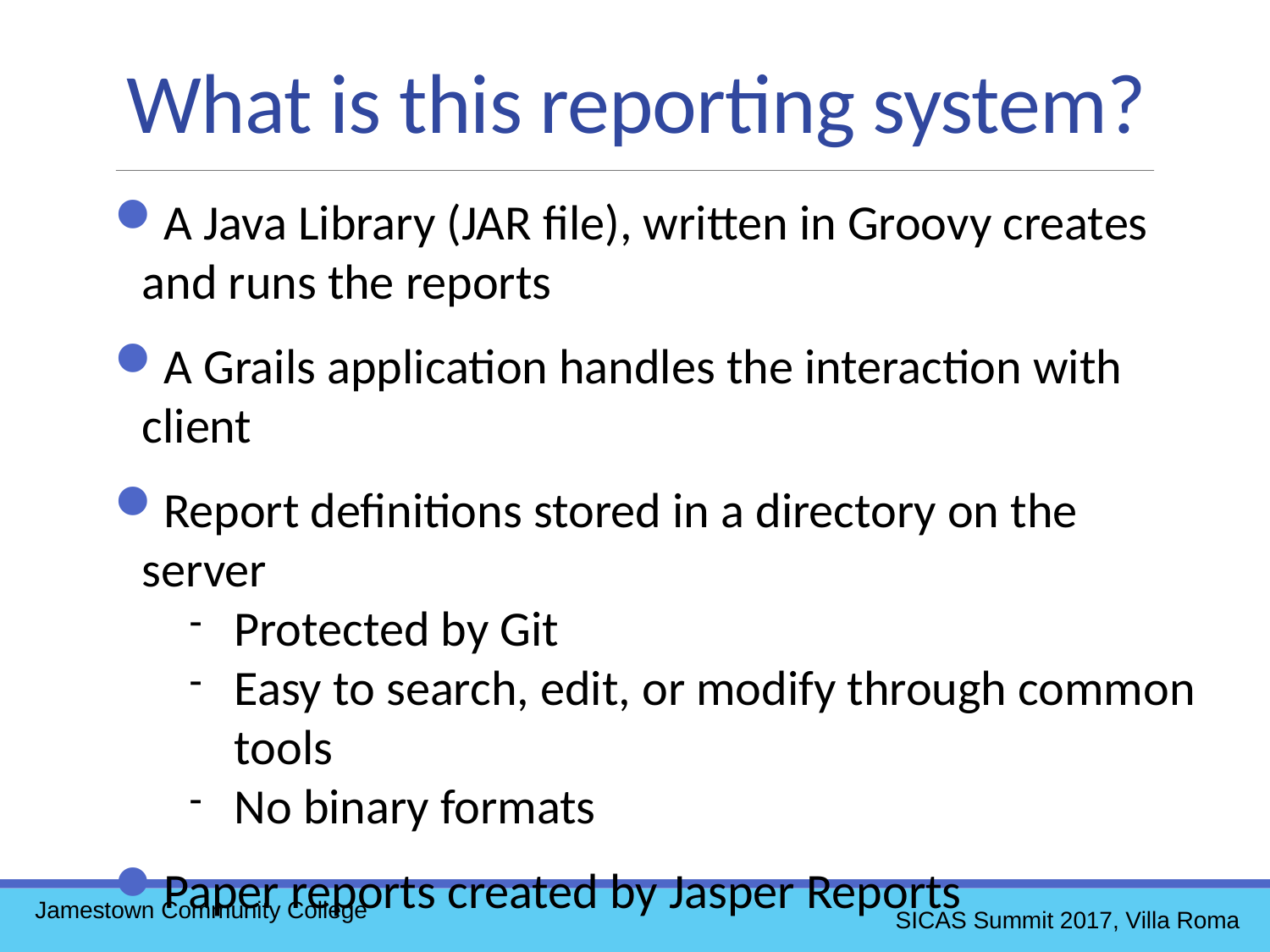

What is this reporting system?
A Java Library (JAR file), written in Groovy creates and runs the reports

A Grails application handles the interaction with client

Report definitions stored in a directory on the server
Protected by Git
Easy to search, edit, or modify through common tools
No binary formats

Paper reports created by Jasper Reports

Jamestown Community College
SICAS Summit 2017, Villa Roma